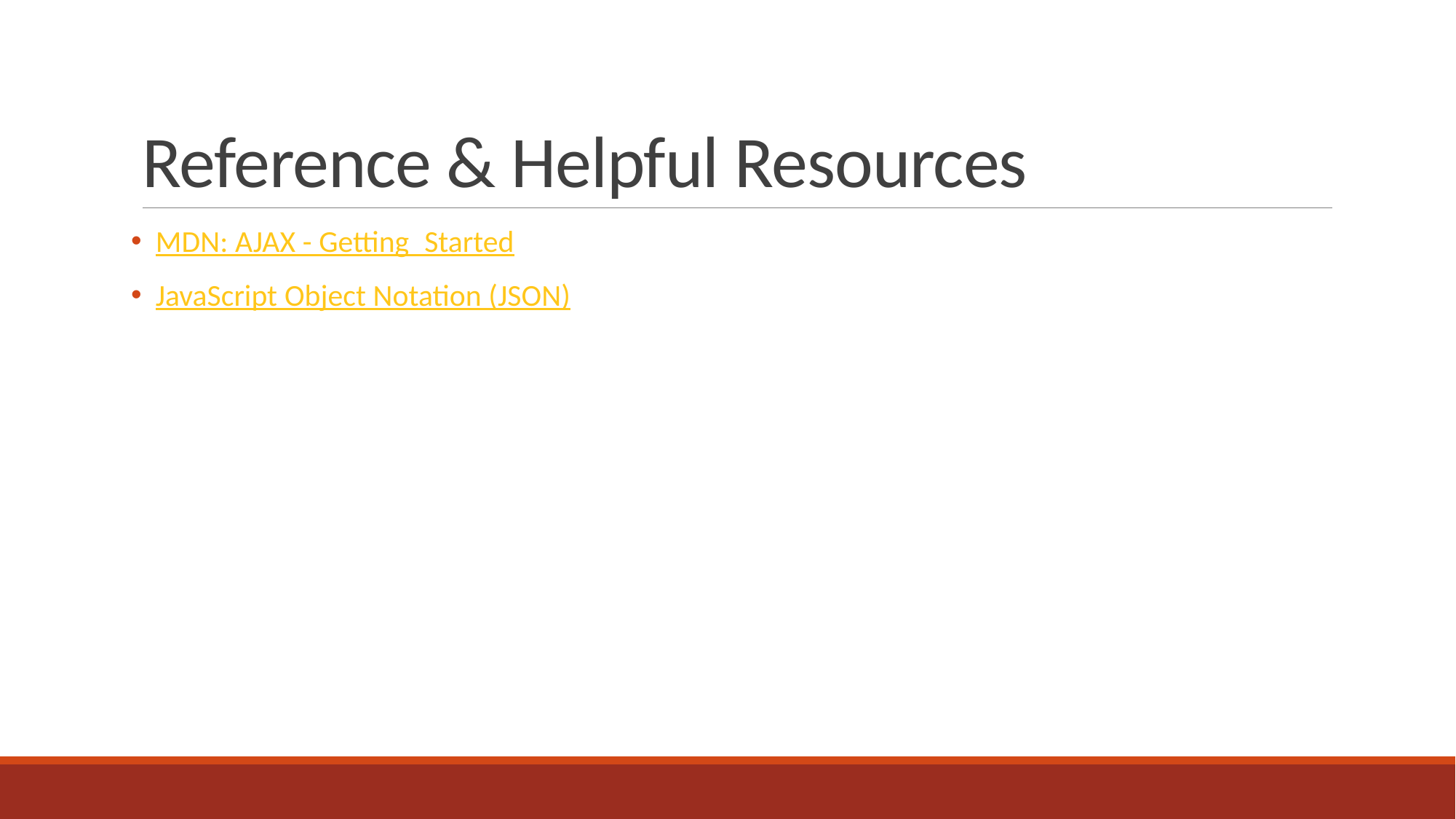

# Reference & Helpful Resources
  MDN: AJAX - Getting_Started
  JavaScript Object Notation (JSON)